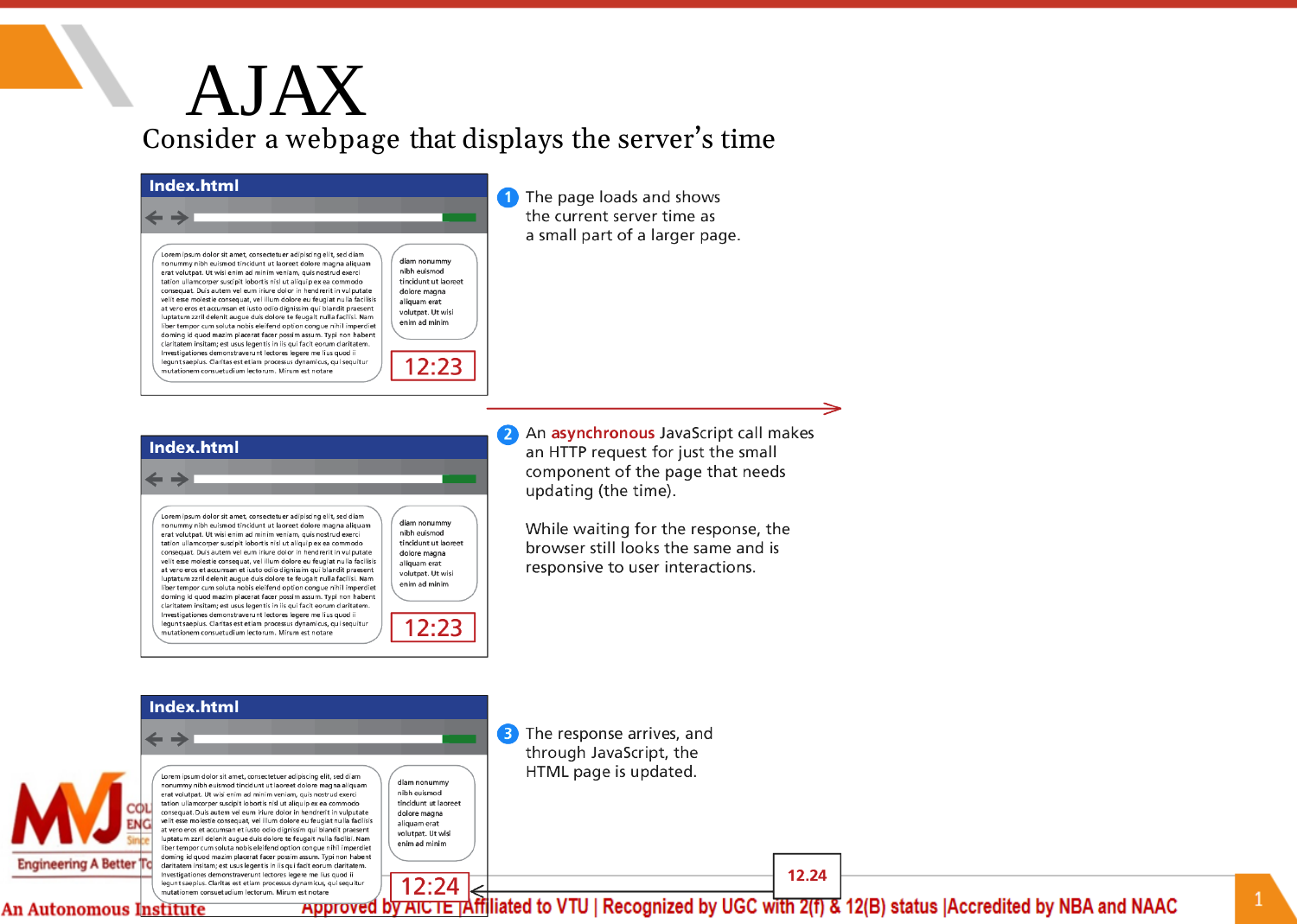

# AJAX
Consider a webpage that displays the server’s time